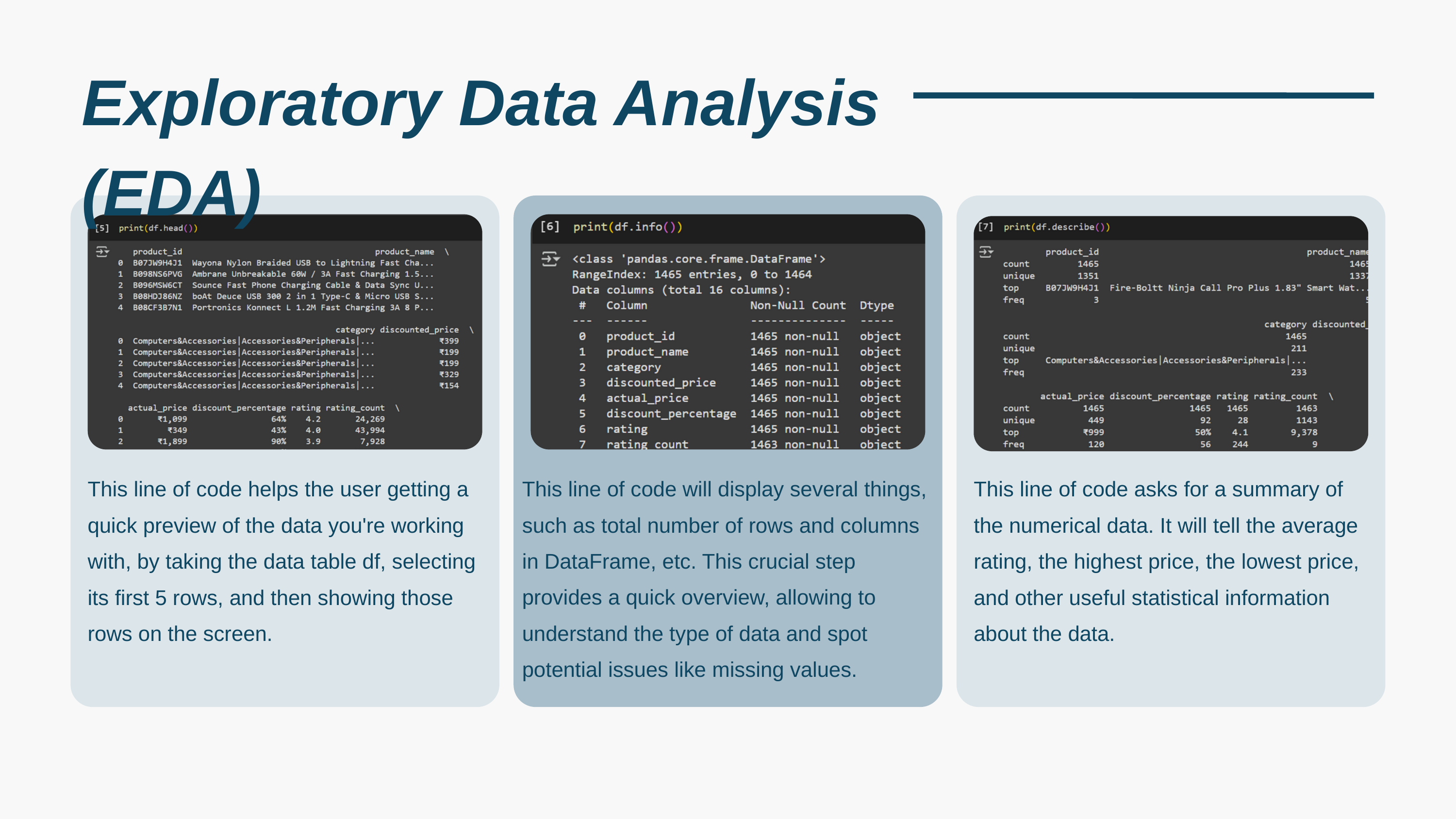

Exploratory Data Analysis (EDA)

This line of code helps the user getting a quick preview of the data you're working with, by taking the data table df, selecting its first 5 rows, and then showing those rows on the screen.
This line of code will display several things, such as total number of rows and columns in DataFrame, etc. This crucial step provides a quick overview, allowing to understand the type of data and spot potential issues like missing values.
This line of code asks for a summary of the numerical data. It will tell the average rating, the highest price, the lowest price, and other useful statistical information about the data.